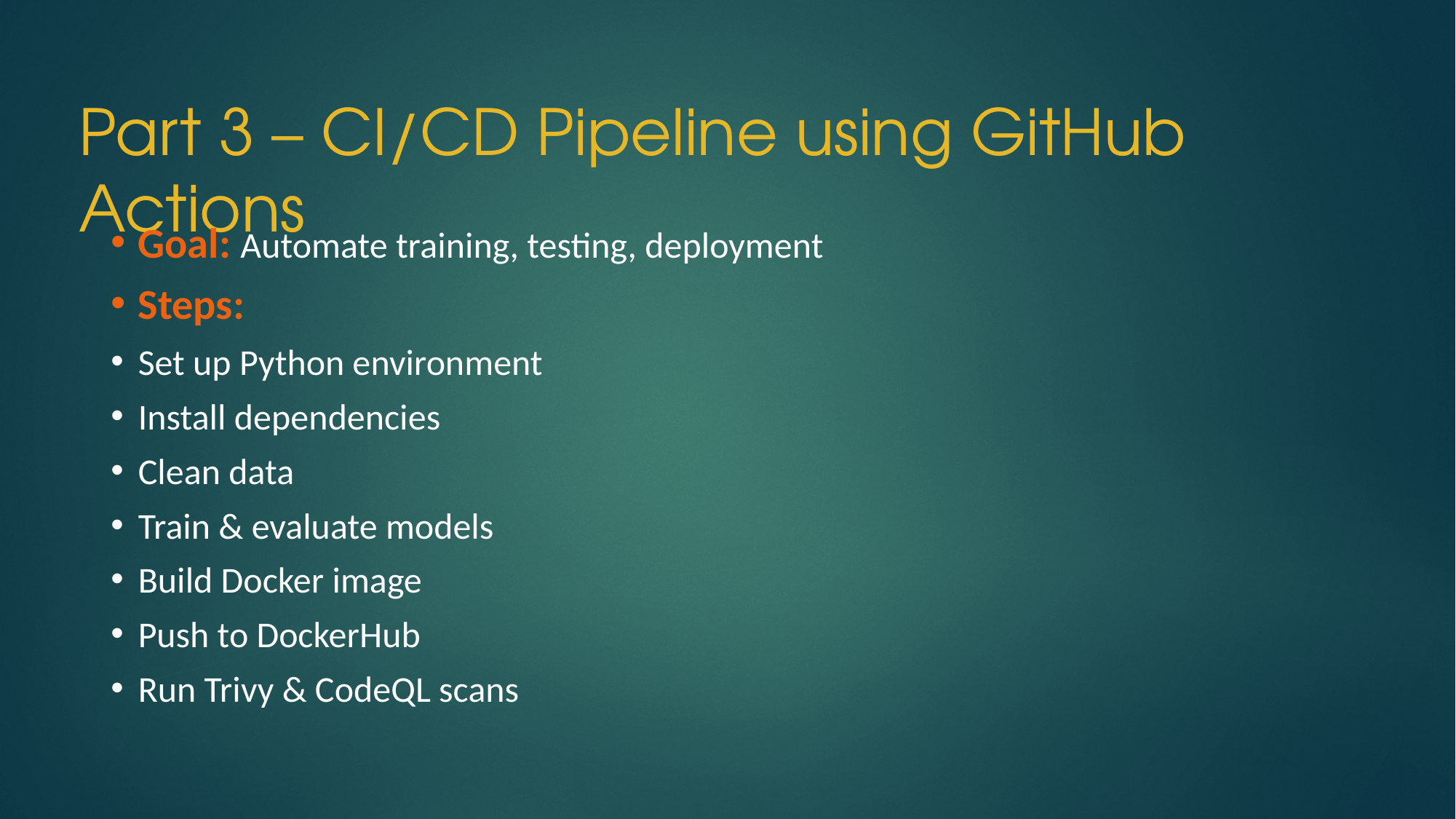

# Part 3 – CI/CD Pipeline using GitHub Actions
Goal: Automate training, testing, deployment
Steps:
Set up Python environment
Install dependencies
Clean data
Train & evaluate models
Build Docker image
Push to DockerHub
Run Trivy & CodeQL scans